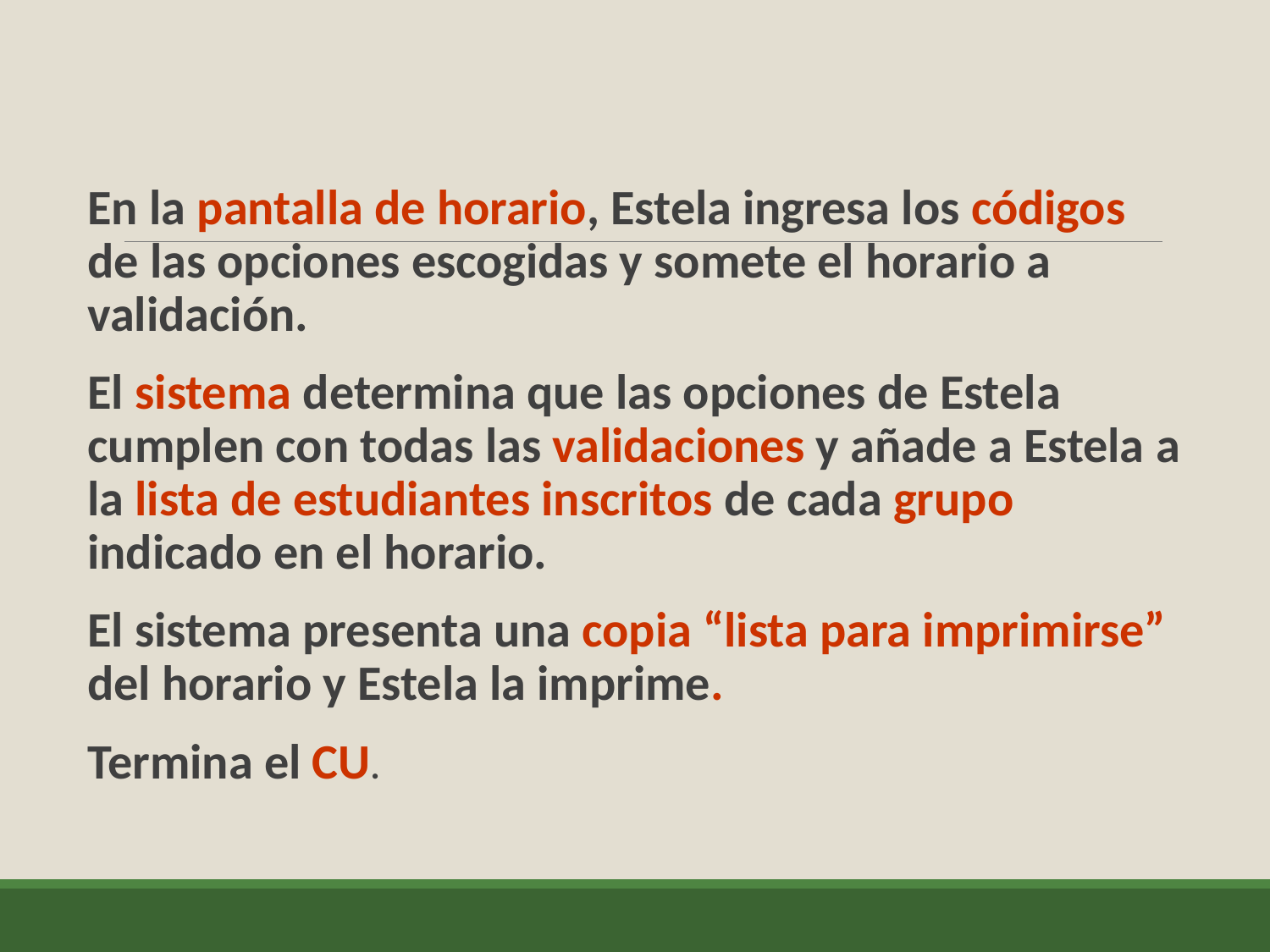

#
En la pantalla de horario, Estela ingresa los códigos de las opciones escogidas y somete el horario a validación.
El sistema determina que las opciones de Estela cumplen con todas las validaciones y añade a Estela a la lista de estudiantes inscritos de cada grupo indicado en el horario.
El sistema presenta una copia “lista para imprimirse” del horario y Estela la imprime.
Termina el CU.